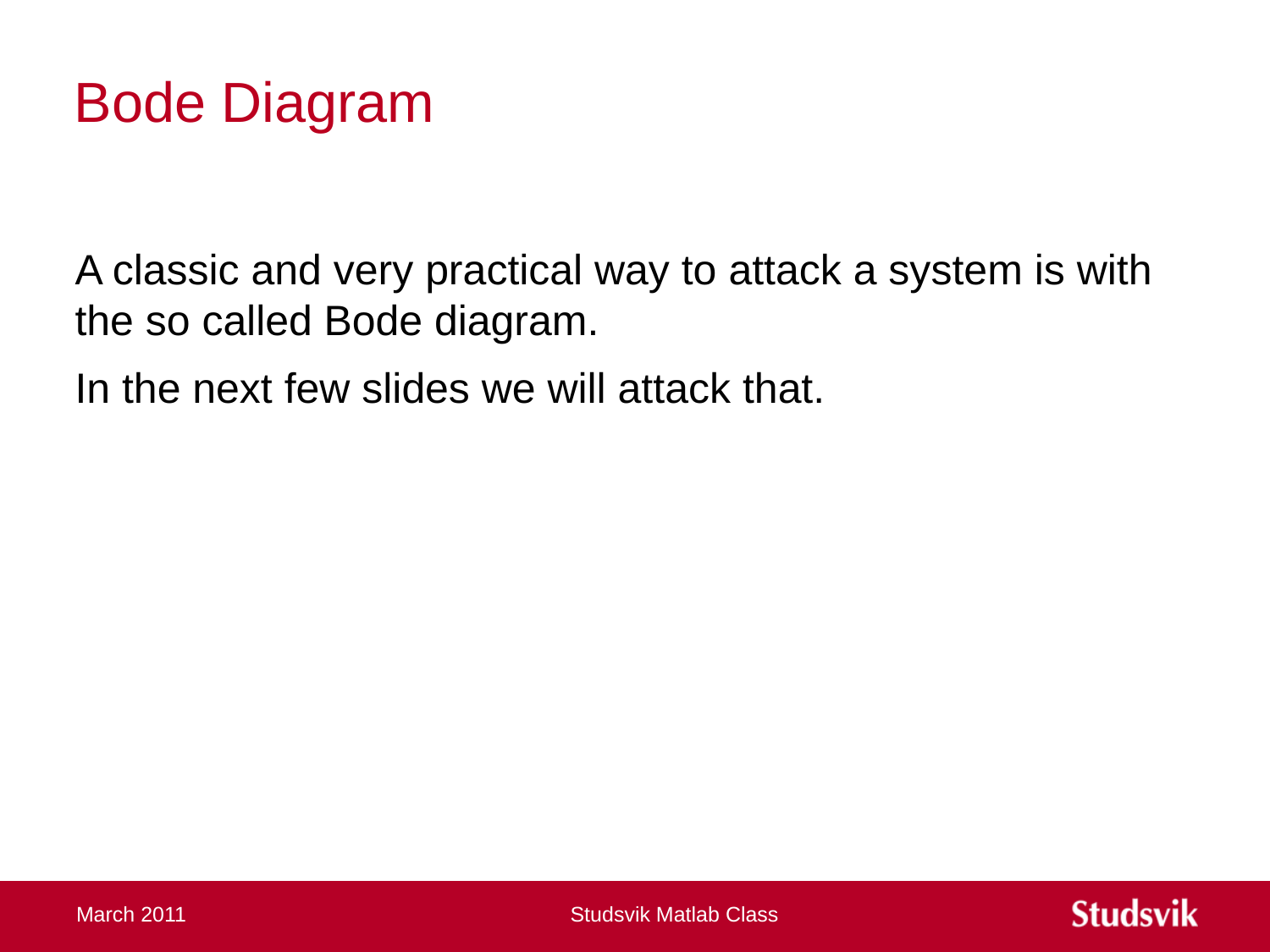

# Bode Diagram
A classic and very practical way to attack a system is with the so called Bode diagram.
In the next few slides we will attack that.
March 2011
Studsvik Matlab Class